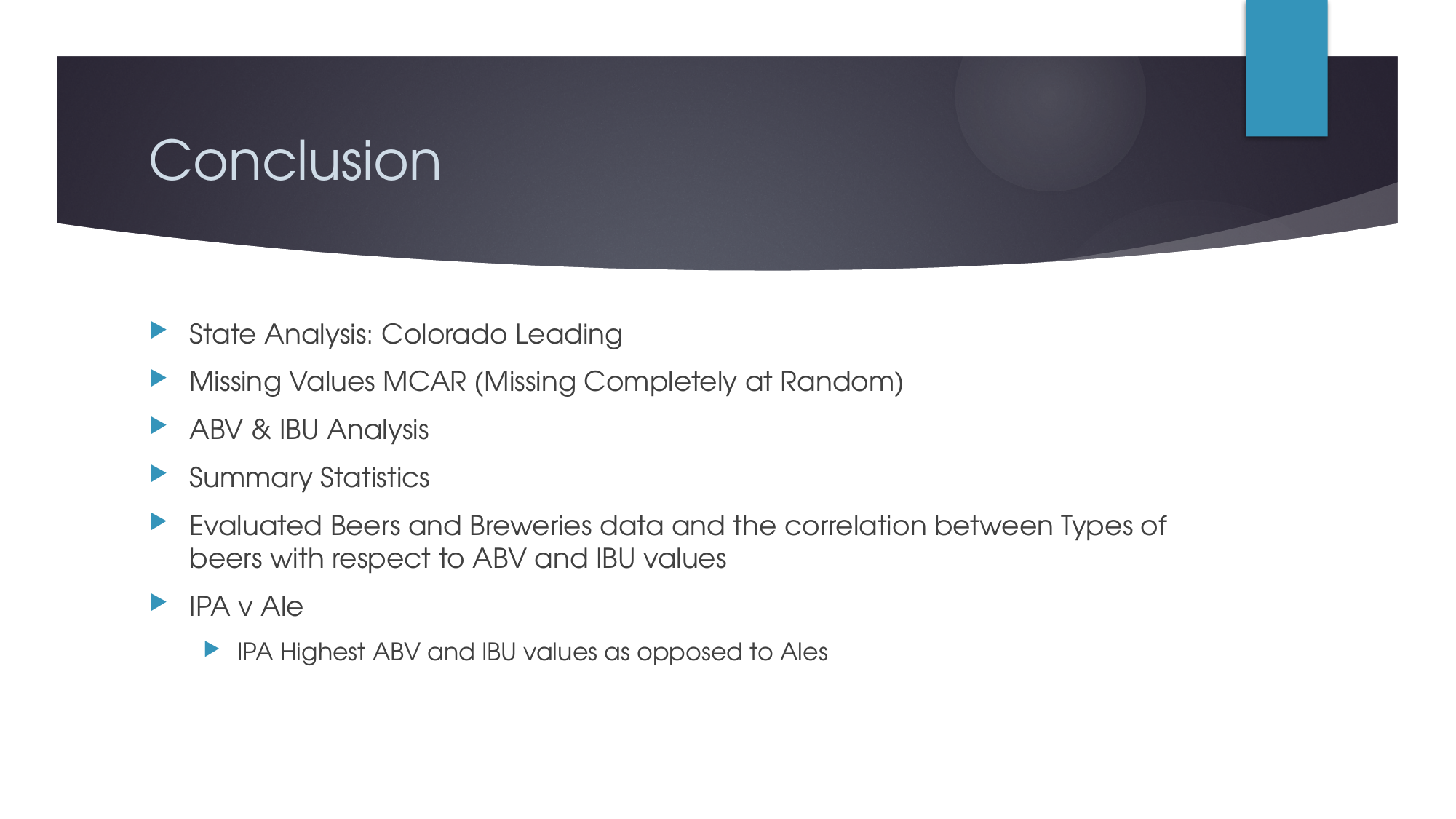

# Conclusion
State Analysis: Colorado Leading
Missing Values MCAR (Missing Completely at Random)
ABV & IBU Analysis
Summary Statistics
Evaluated Beers and Breweries data and the correlation between Types of beers with respect to ABV and IBU values
IPA v Ale
IPA Highest ABV and IBU values as opposed to Ales